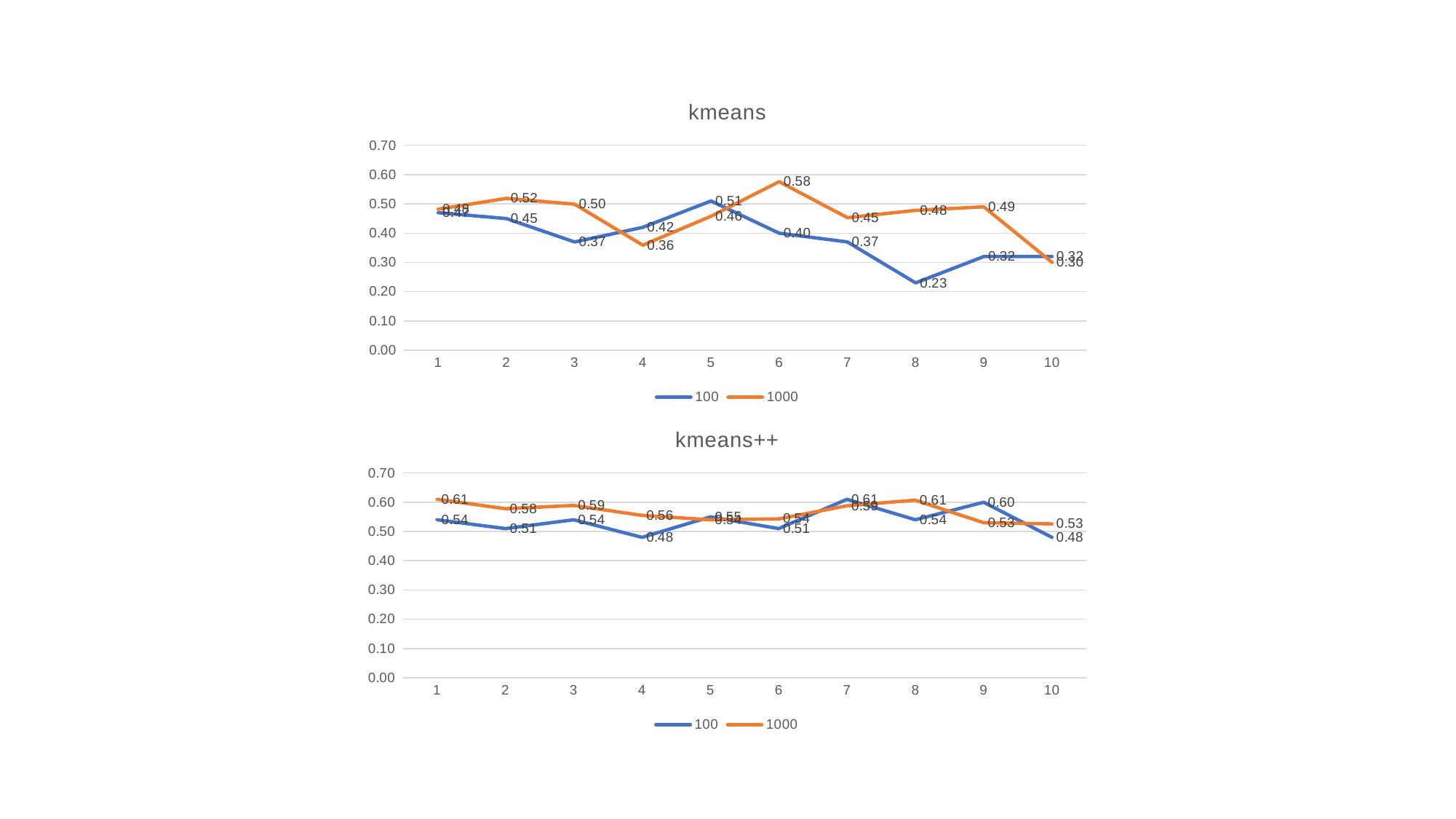

### Chart: kmeans

| Category | 100 | 1000 |
|---|---|---|
| 1 | 0.47 | 0.482 |
| 2 | 0.45 | 0.519 |
| 3 | 0.37 | 0.499 |
| 4 | 0.42 | 0.359 |
| 5 | 0.51 | 0.458 |
| 6 | 0.4 | 0.576 |
| 7 | 0.37 | 0.453 |
| 8 | 0.23 | 0.478 |
| 9 | 0.32 | 0.49 |
| 10 | 0.32 | 0.3 |

### Chart: kmeans++

| Category | 100 | 1000 |
|---|---|---|
| 1 | 0.54 | 0.61 |
| 2 | 0.51 | 0.578 |
| 3 | 0.54 | 0.589 |
| 4 | 0.48 | 0.555 |
| 5 | 0.55 | 0.54 |
| 6 | 0.51 | 0.543 |
| 7 | 0.61 | 0.588 |
| 8 | 0.54 | 0.607 |
| 9 | 0.6 | 0.53 |
| 10 | 0.48 | 0.526 |